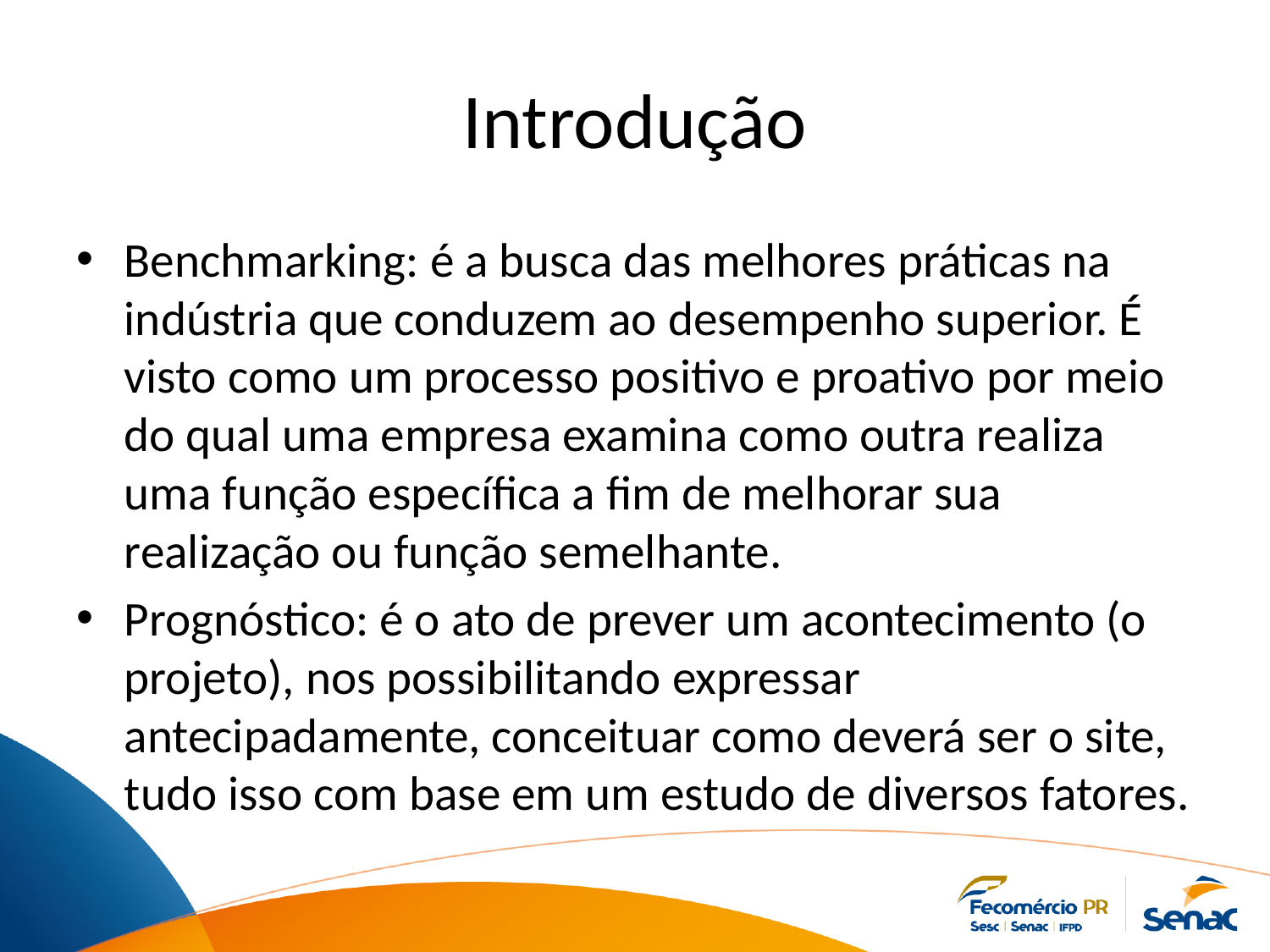

# Introdução
Benchmarking: é a busca das melhores práticas na indústria que conduzem ao desempenho superior. É visto como um processo positivo e proativo por meio do qual uma empresa examina como outra realiza uma função específica a fim de melhorar sua realização ou função semelhante.
Prognóstico: é o ato de prever um acontecimento (o projeto), nos possibilitando expressar antecipadamente, conceituar como deverá ser o site, tudo isso com base em um estudo de diversos fatores.